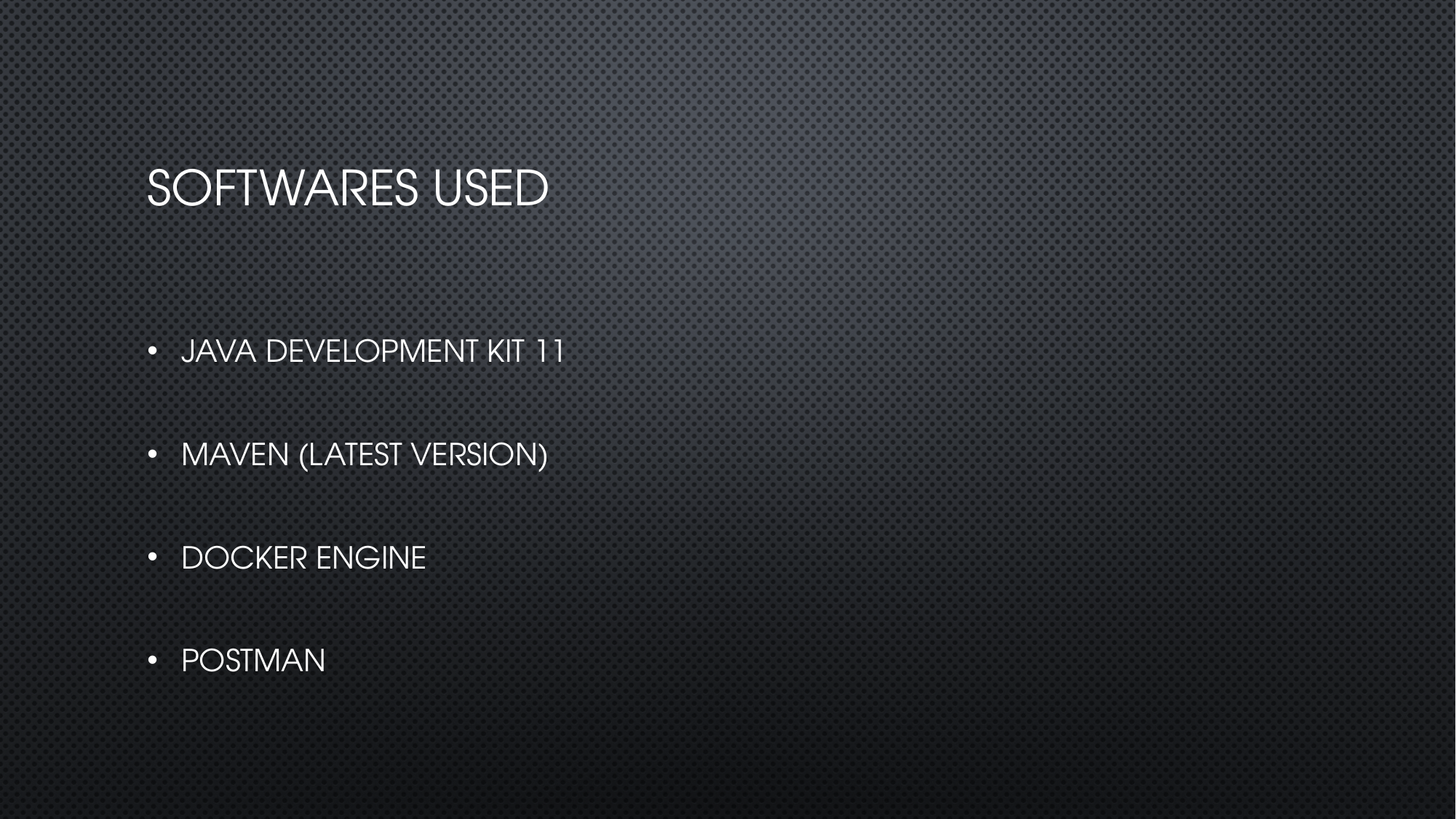

# SOFTWARES USED
JAVA DEVELOPMENT KIT 11

MAVEN (latest version)

DOCKER ENGINE

POSTMAN